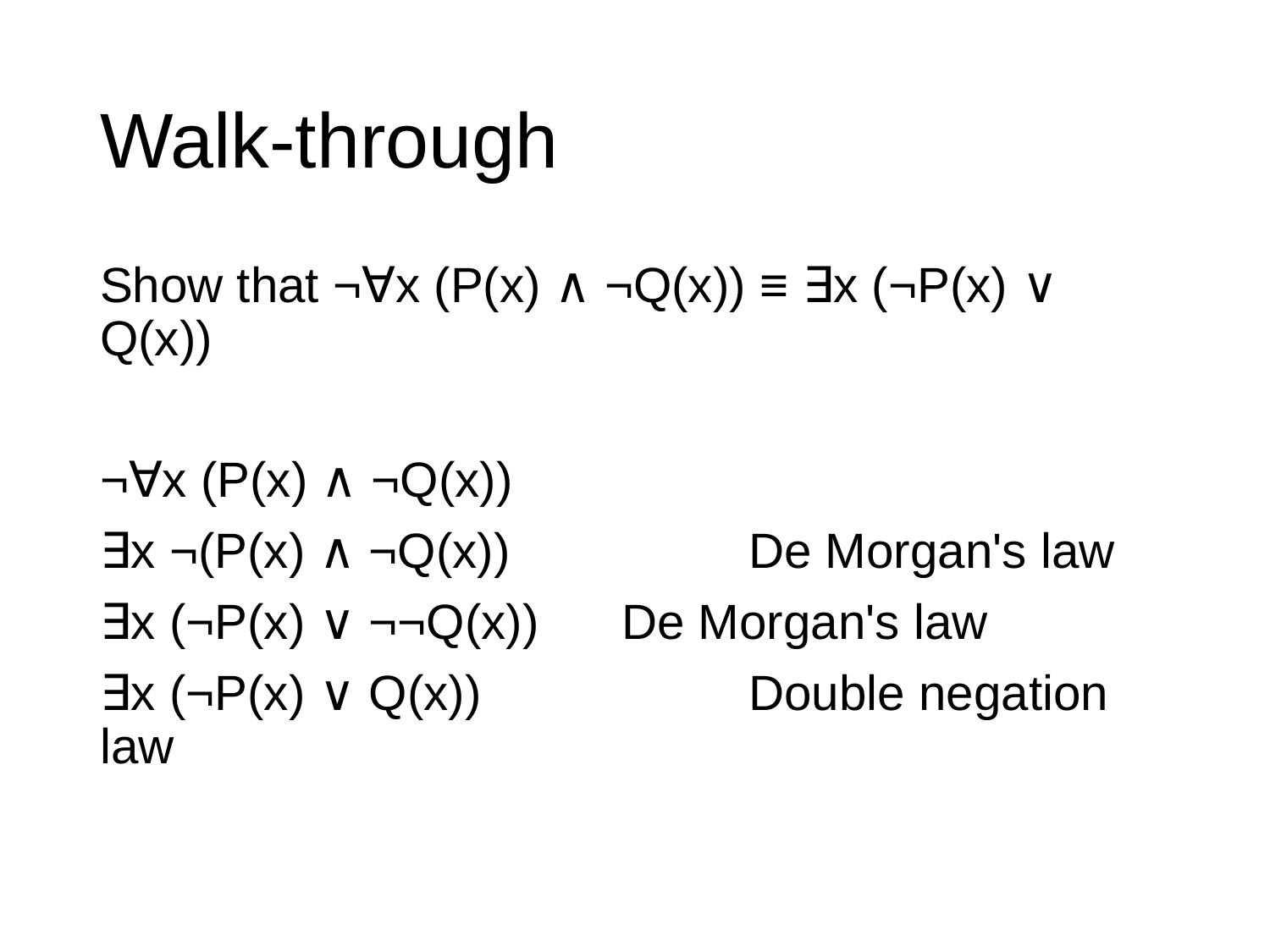

# Walk-through
Show that ¬∀x (P(x) ∧ ¬Q(x)) ≡ ∃x (¬P(x) ∨ Q(x))

¬∀x (P(x) ∧ ¬Q(x))
∃x ¬(P(x) ∧ ¬Q(x))		 De Morgan's law
∃x (¬P(x) ∨ ¬¬Q(x))	 De Morgan's law
∃x (¬P(x) ∨ Q(x))		 Double negation law